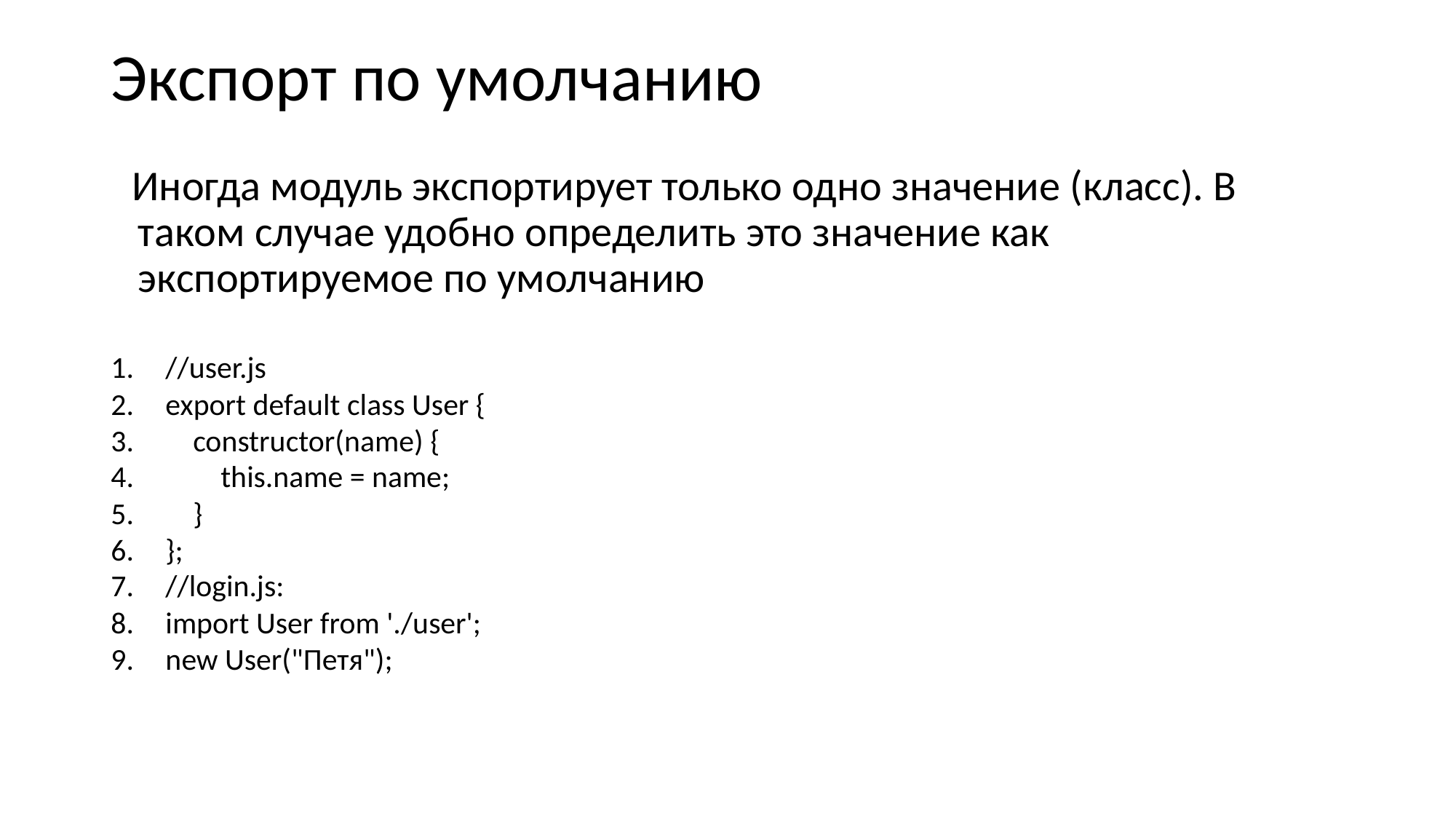

# Экспорт по умолчанию
Иногда модуль экспортирует только одно значение (класс). В таком случае удобно определить это значение как экспортируемое по умолчанию
//user.js
export default class User {
    constructor(name) {
        this.name = name;
    }
};
//login.js:
import User from './user';
new User("Петя");